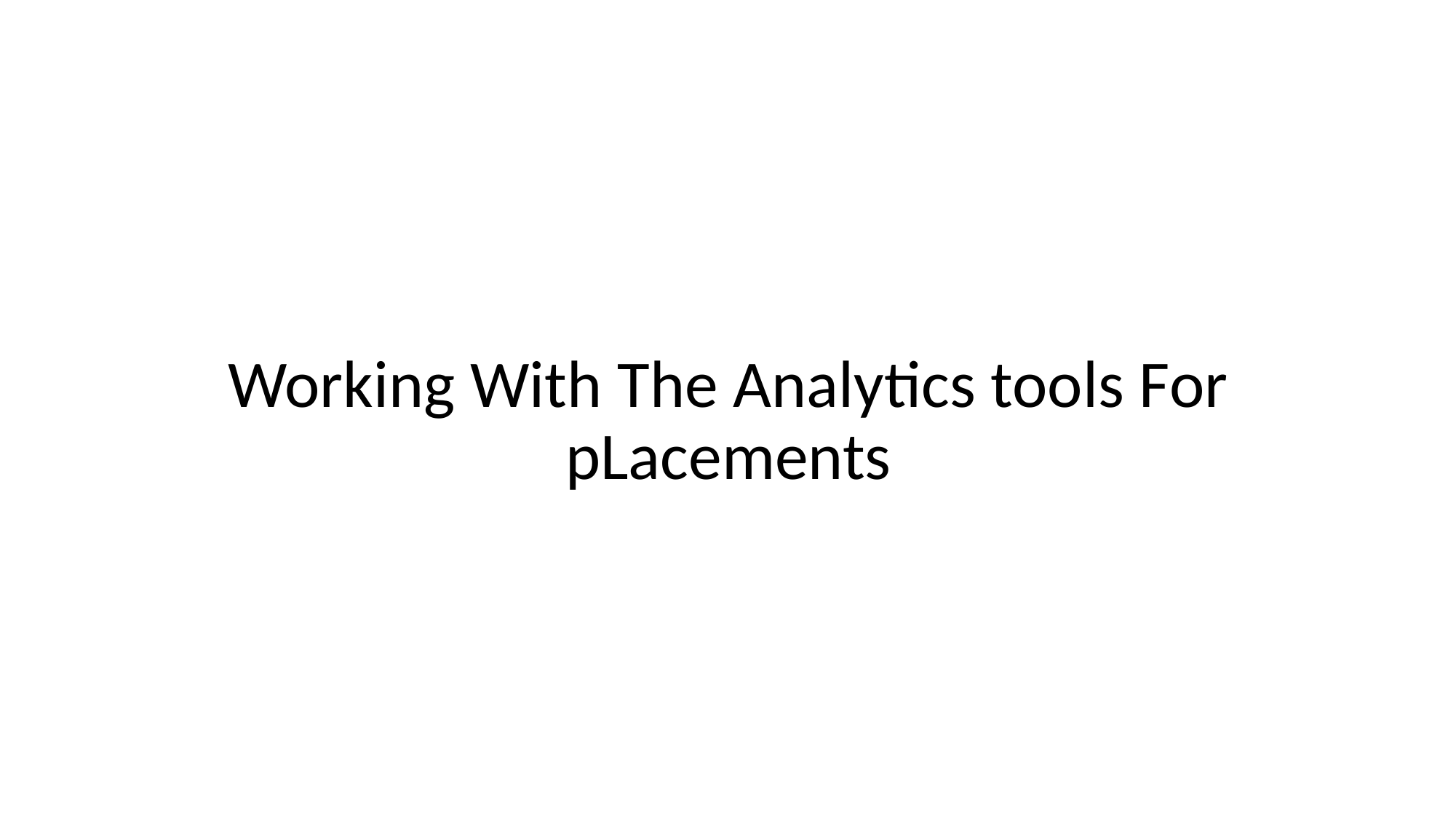

# Working With The Analytics tools For pLacements